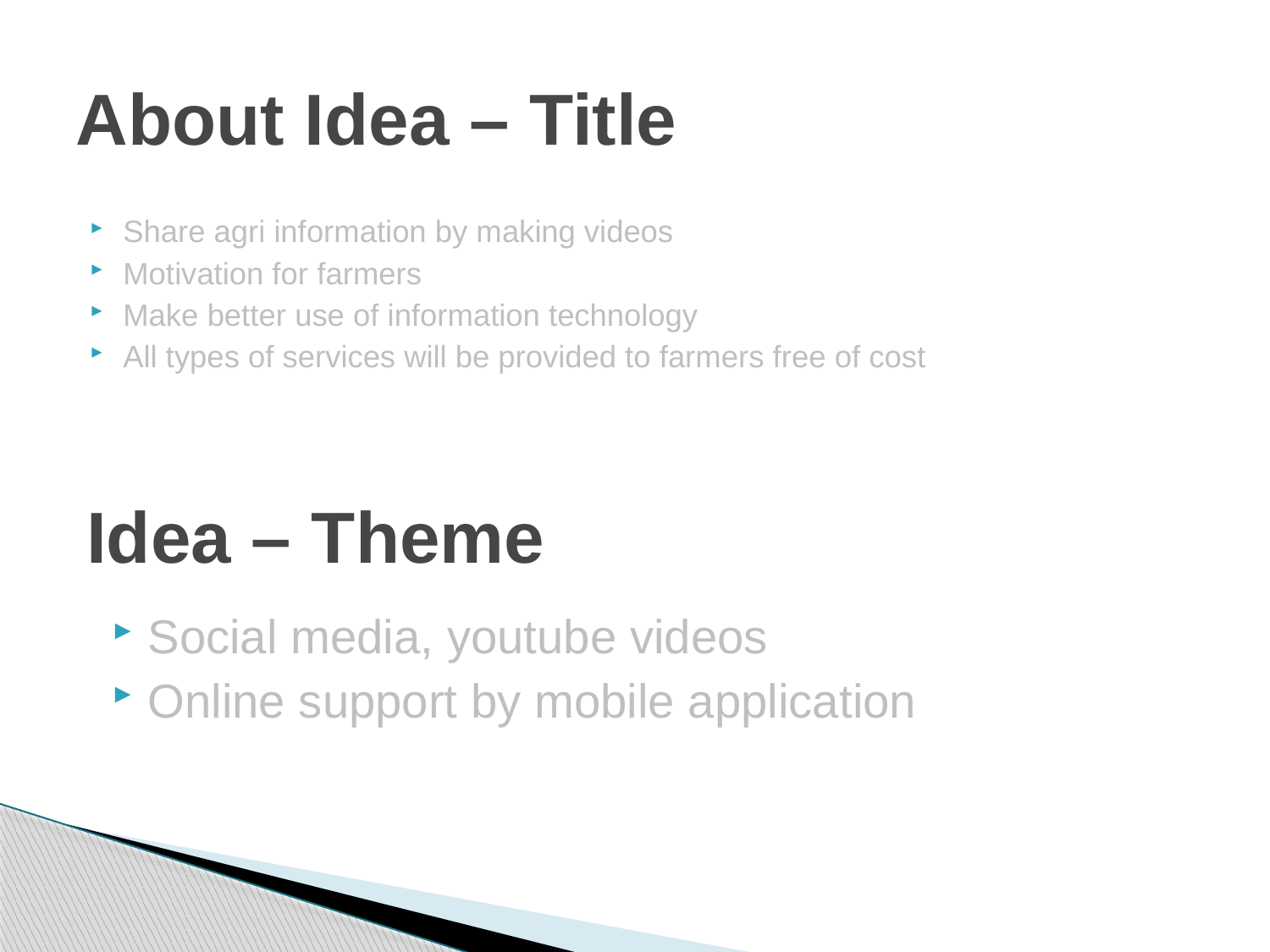

# About Idea – Title
Share agri information by making videos
Motivation for farmers
Make better use of information technology
All types of services will be provided to farmers free of cost

Idea – Theme
Social media, youtube videos
Online support by mobile application